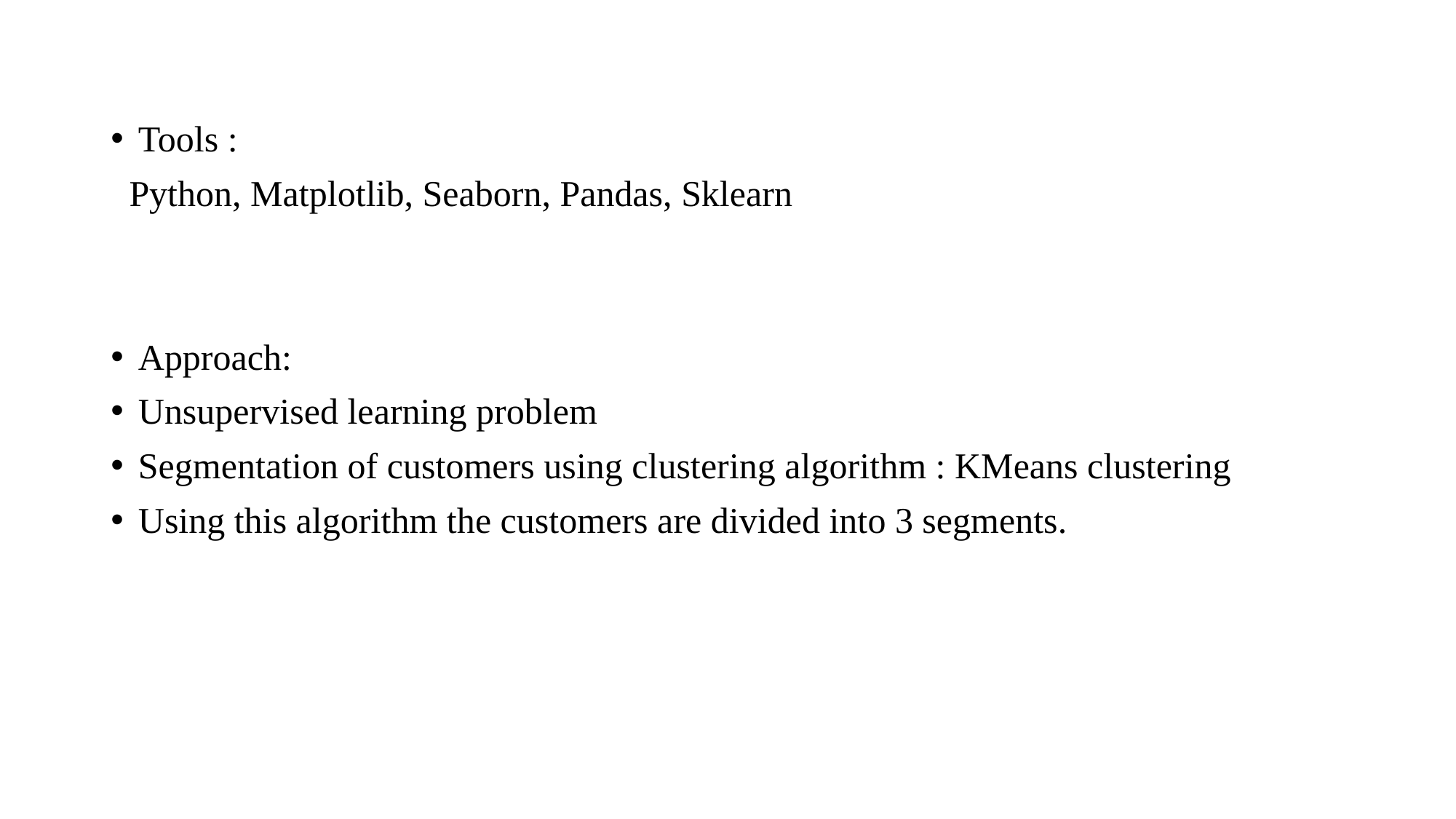

Tools :
  Python, Matplotlib, Seaborn, Pandas, Sklearn

Approach:
Unsupervised learning problem
Segmentation of customers using clustering algorithm : KMeans clustering
Using this algorithm the customers are divided into 3 segments.